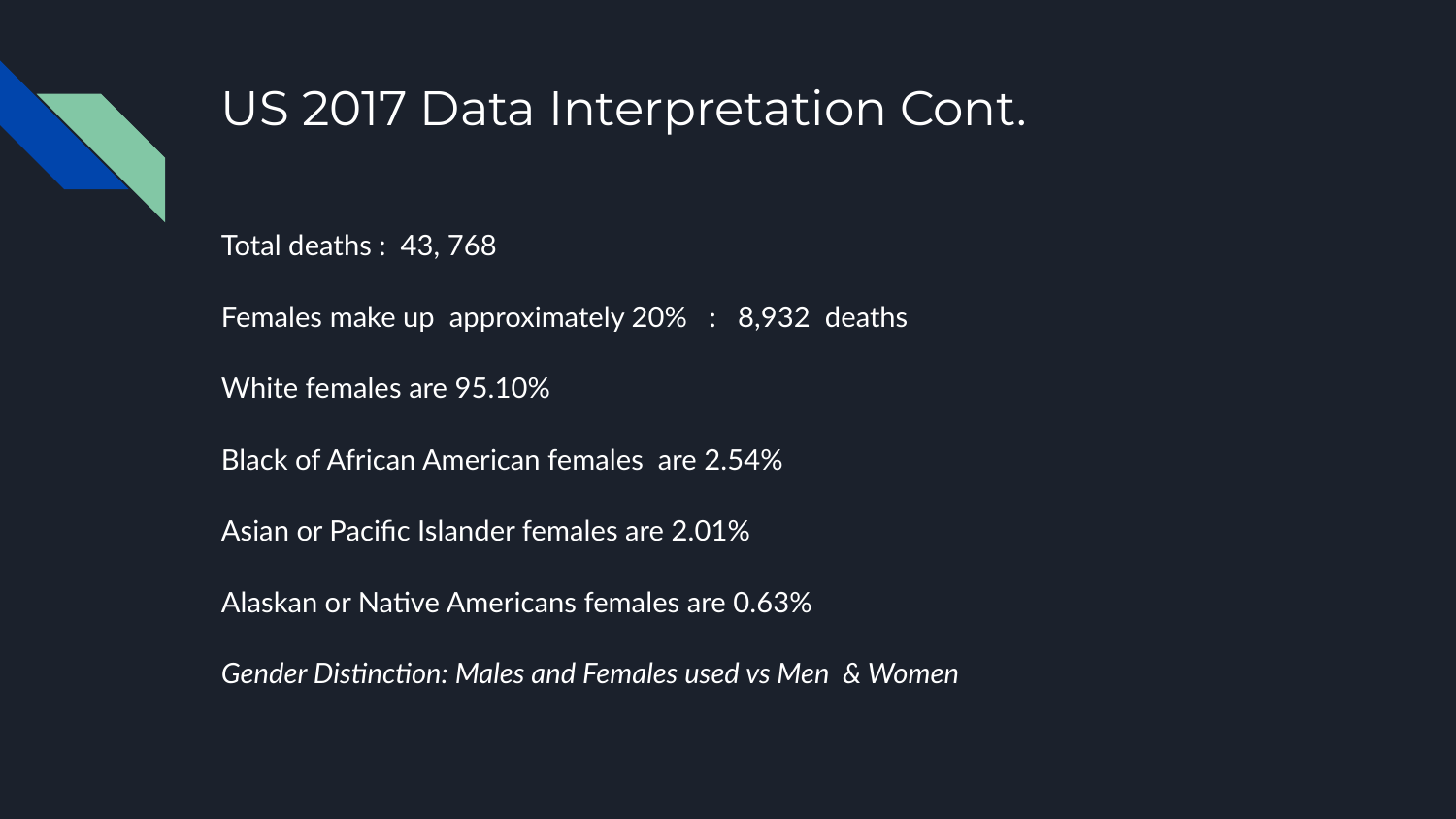

# US 2017 Data Interpretation Cont.
Total deaths :  43, 768
Females make up  approximately 20%   :   8,932  deaths
White females are 95.10%
Black of African American females  are 2.54%
Asian or Pacific Islander females are 2.01%
Alaskan or Native Americans females are 0.63%
Gender Distinction: Males and Females used vs Men  & Women